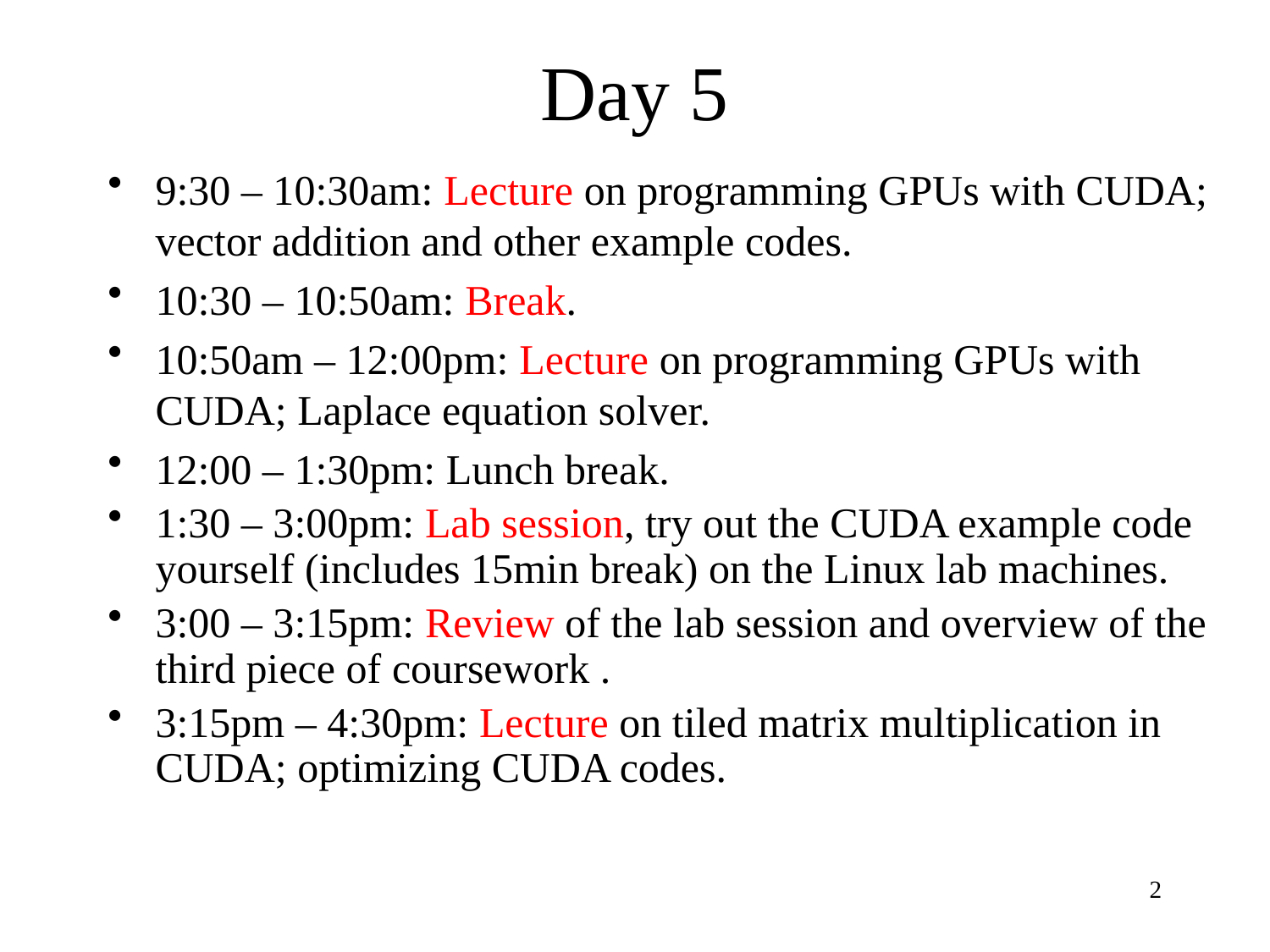

# Day 5
9:30 – 10:30am: Lecture on programming GPUs with CUDA; vector addition and other example codes.
10:30 – 10:50am: Break.
10:50am – 12:00pm: Lecture on programming GPUs with CUDA; Laplace equation solver.
12:00 – 1:30pm: Lunch break.
1:30 – 3:00pm: Lab session, try out the CUDA example code yourself (includes 15min break) on the Linux lab machines.
3:00 – 3:15pm: Review of the lab session and overview of the third piece of coursework .
3:15pm – 4:30pm: Lecture on tiled matrix multiplication in CUDA; optimizing CUDA codes.

2